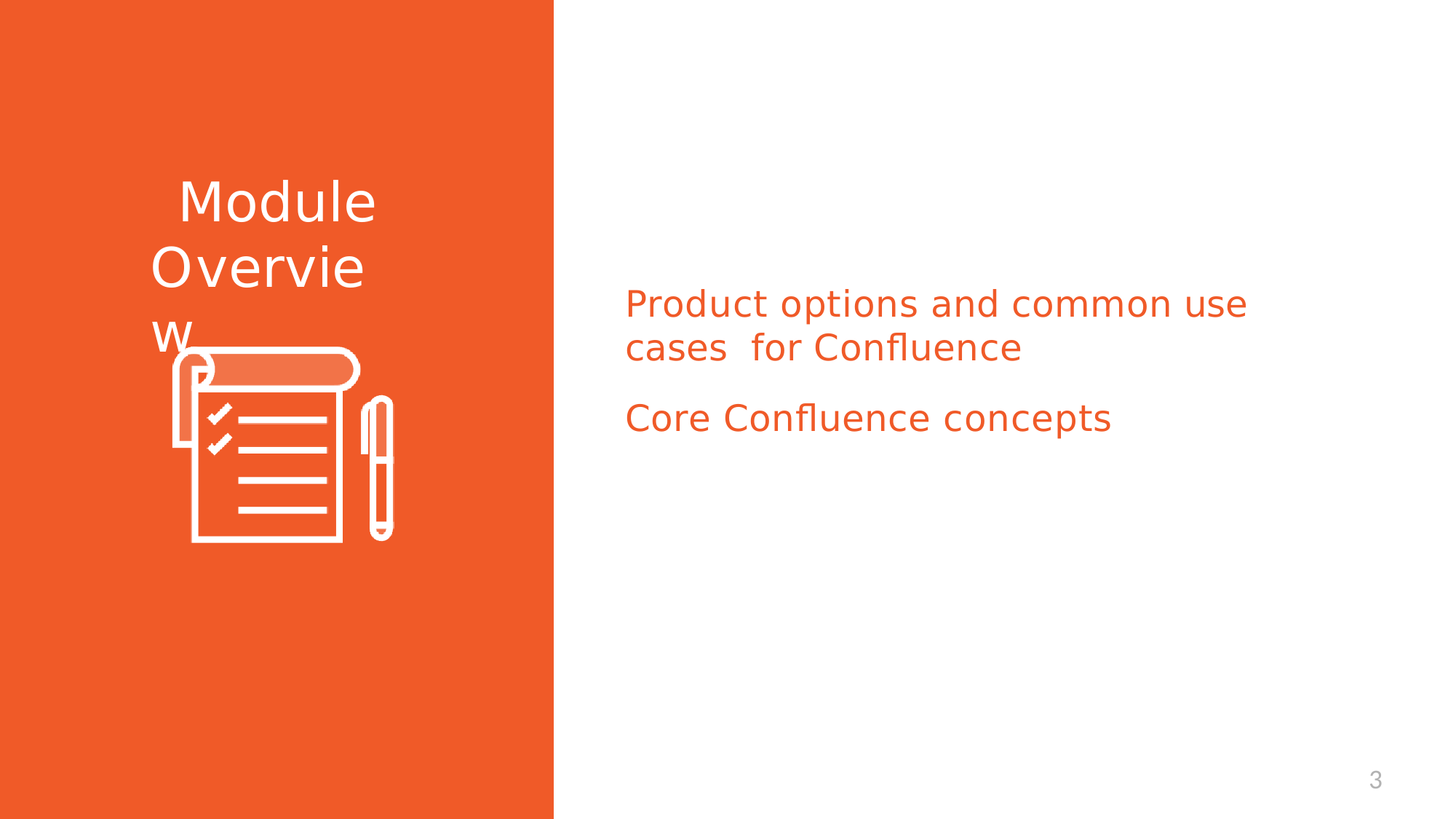

Module  Overview
Product options and common use cases  for Confluence
Core Confluence concepts
3